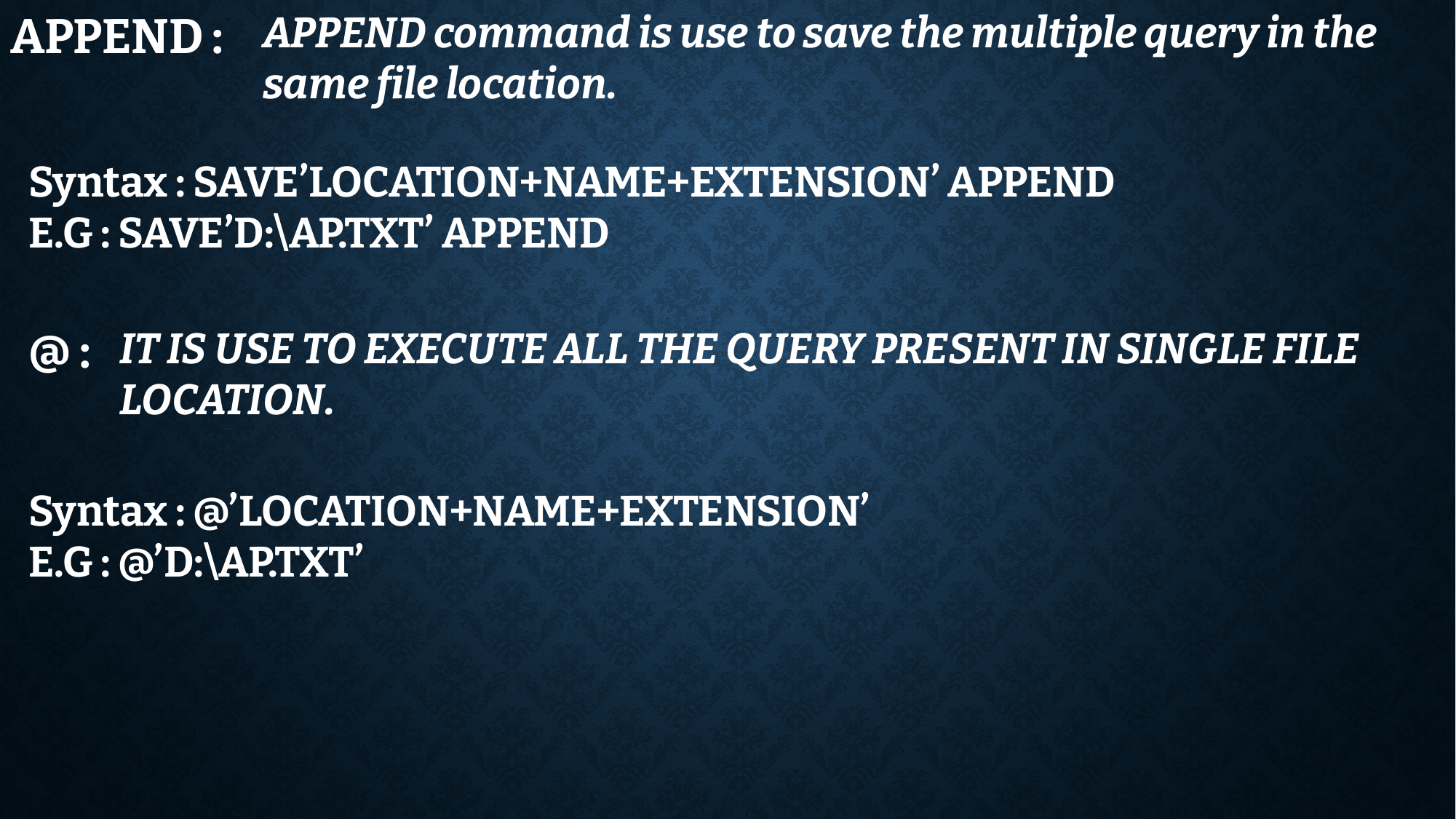

APPEND :
APPEND command is use to save the multiple query in the same file location.
Syntax : SAVE’LOCATION+NAME+EXTENSION’ APPEND
E.G : SAVE’D:\AP.TXT’ APPEND

@ :
IT IS USE TO EXECUTE ALL THE QUERY PRESENT IN SINGLE FILE LOCATION.
Syntax : @’LOCATION+NAME+EXTENSION’
E.G : @’D:\AP.TXT’